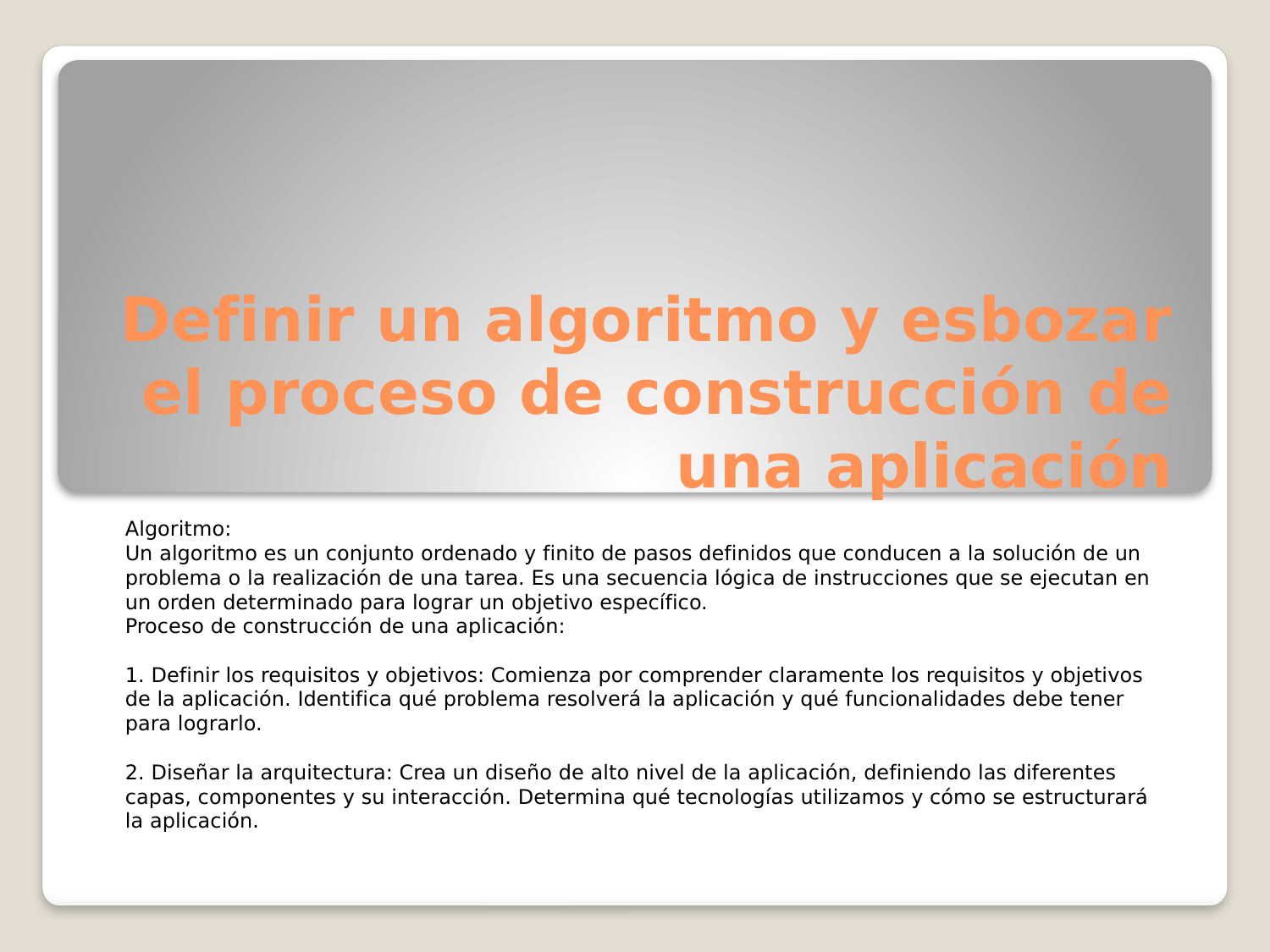

# Definir un algoritmo y esbozar el proceso de construcción de una aplicación
Algoritmo:
Un algoritmo es un conjunto ordenado y finito de pasos definidos que conducen a la solución de un problema o la realización de una tarea. Es una secuencia lógica de instrucciones que se ejecutan en un orden determinado para lograr un objetivo específico.
Proceso de construcción de una aplicación:
1. Definir los requisitos y objetivos: Comienza por comprender claramente los requisitos y objetivos de la aplicación. Identifica qué problema resolverá la aplicación y qué funcionalidades debe tener para lograrlo.
2. Diseñar la arquitectura: Crea un diseño de alto nivel de la aplicación, definiendo las diferentes capas, componentes y su interacción. Determina qué tecnologías utilizamos y cómo se estructurará la aplicación.